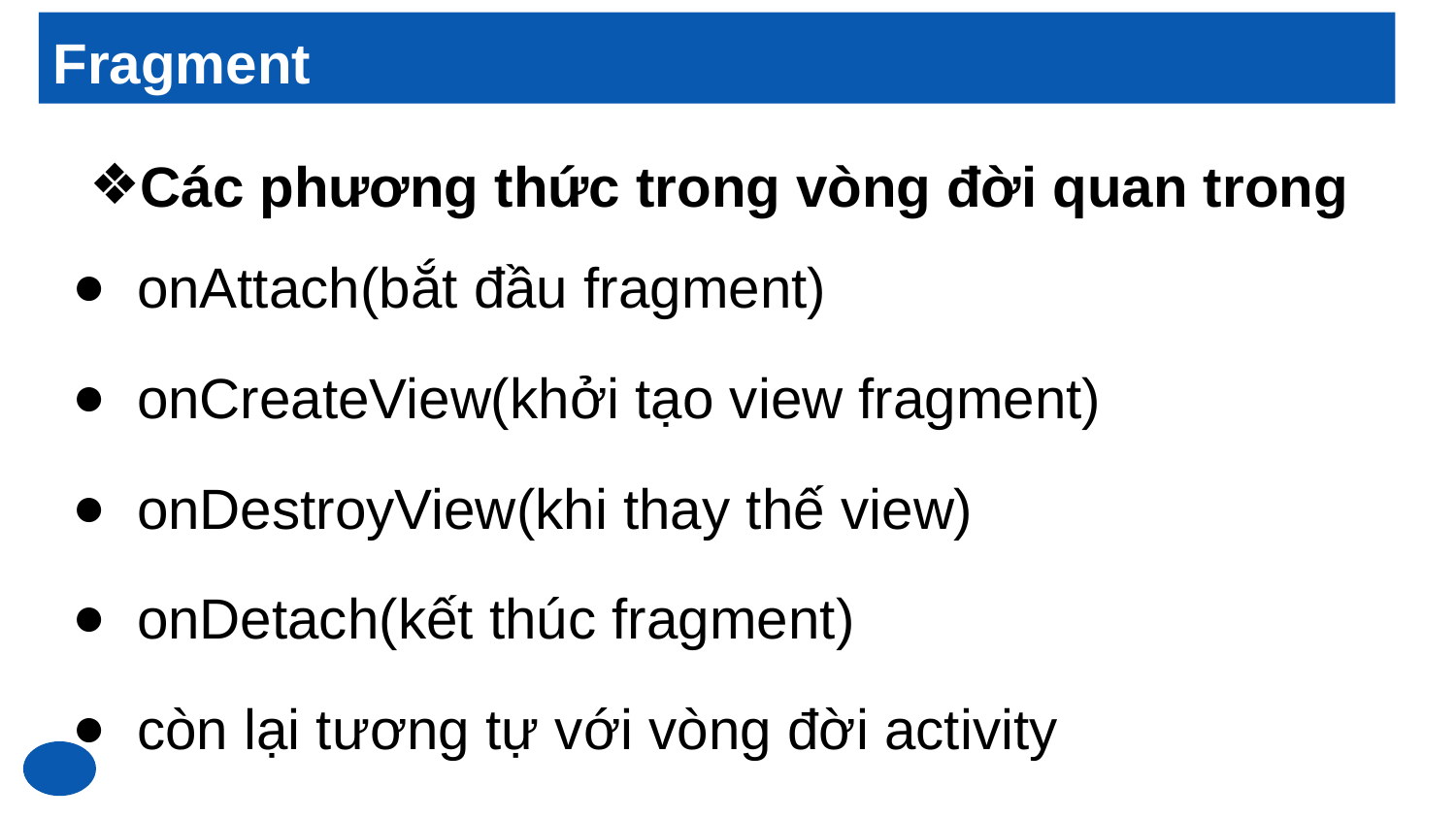

Fragment
# Các phương thức trong vòng đời quan trong
onAttach(bắt đầu fragment)
onCreateView(khởi tạo view fragment)
onDestroyView(khi thay thế view)
onDetach(kết thúc fragment)
còn lại tương tự với vòng đời activity